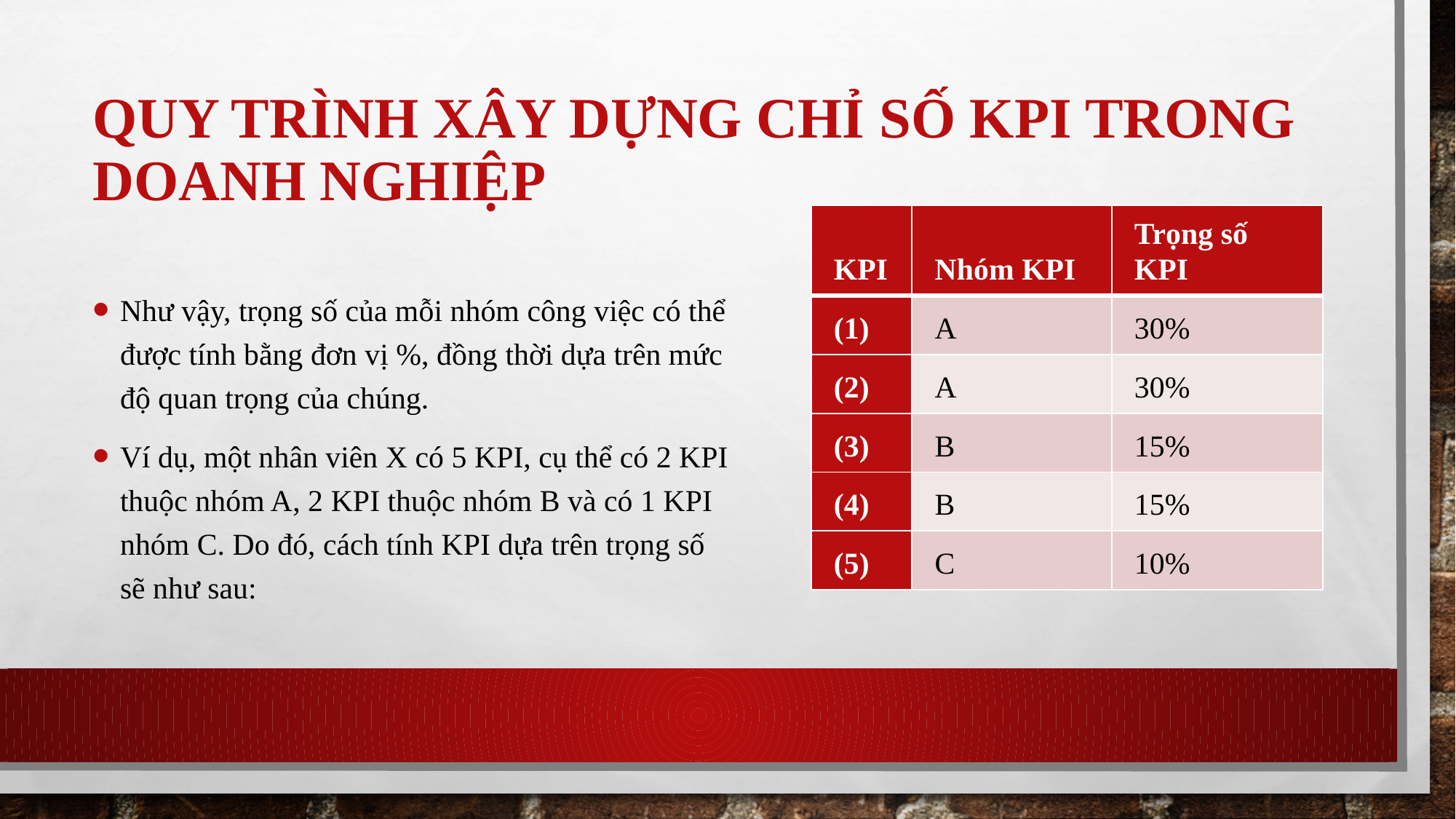

# Quy trình xây dựng chỉ số KPI trong doanh nghiệp
| KPI | Nhóm KPI | Trọng số KPI |
| --- | --- | --- |
| (1) | A | 30% |
| (2) | A | 30% |
| (3) | B | 15% |
| (4) | B | 15% |
| (5) | C | 10% |
Như vậy, trọng số của mỗi nhóm công việc có thể được tính bằng đơn vị %, đồng thời dựa trên mức độ quan trọng của chúng.
Ví dụ, một nhân viên X có 5 KPI, cụ thể có 2 KPI thuộc nhóm A, 2 KPI thuộc nhóm B và có 1 KPI nhóm C. Do đó, cách tính KPI dựa trên trọng số sẽ như sau: